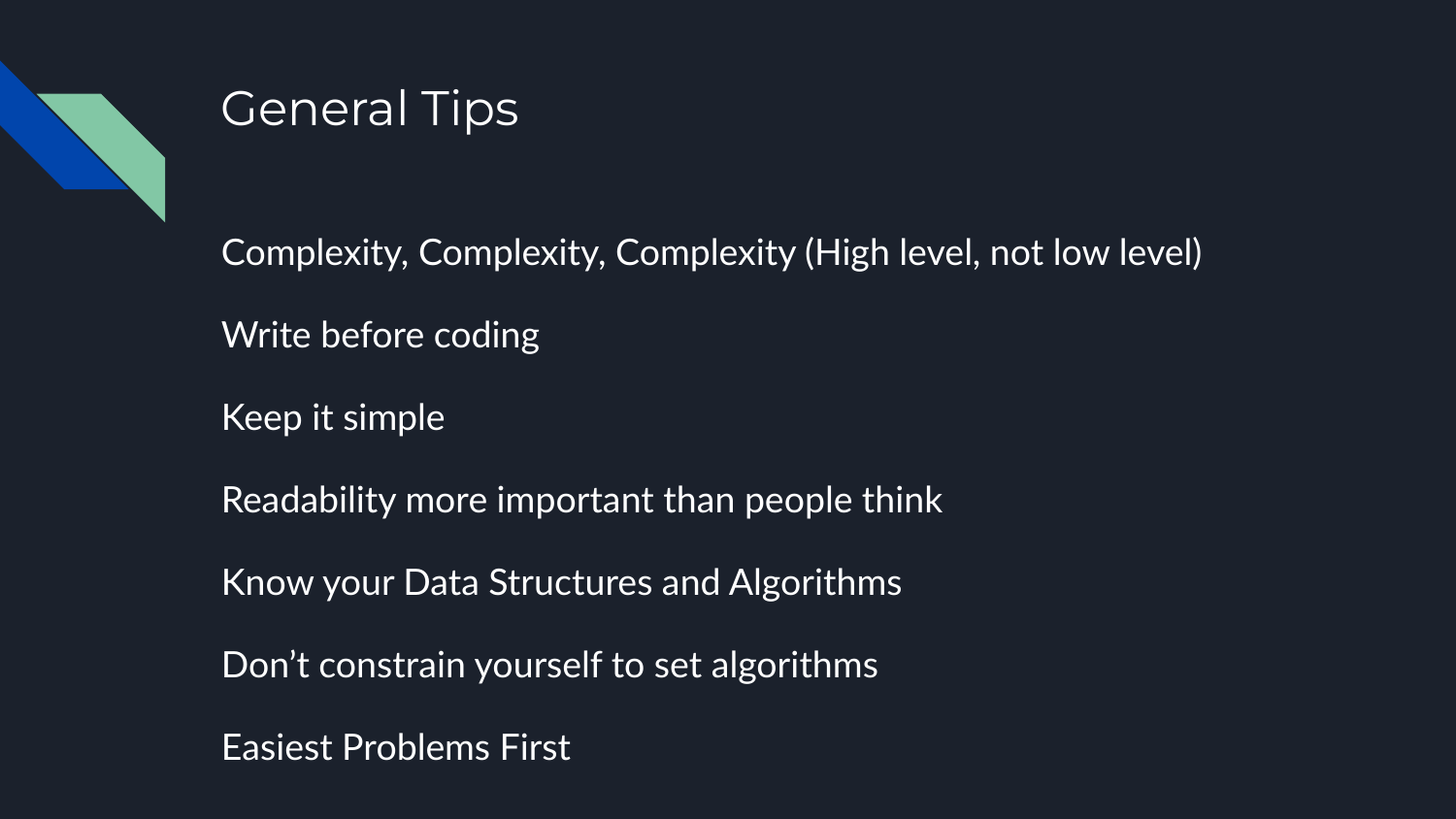

# General Tips
Complexity, Complexity, Complexity (High level, not low level)
Write before coding
Keep it simple
Readability more important than people think
Know your Data Structures and Algorithms
Don’t constrain yourself to set algorithms
Easiest Problems First